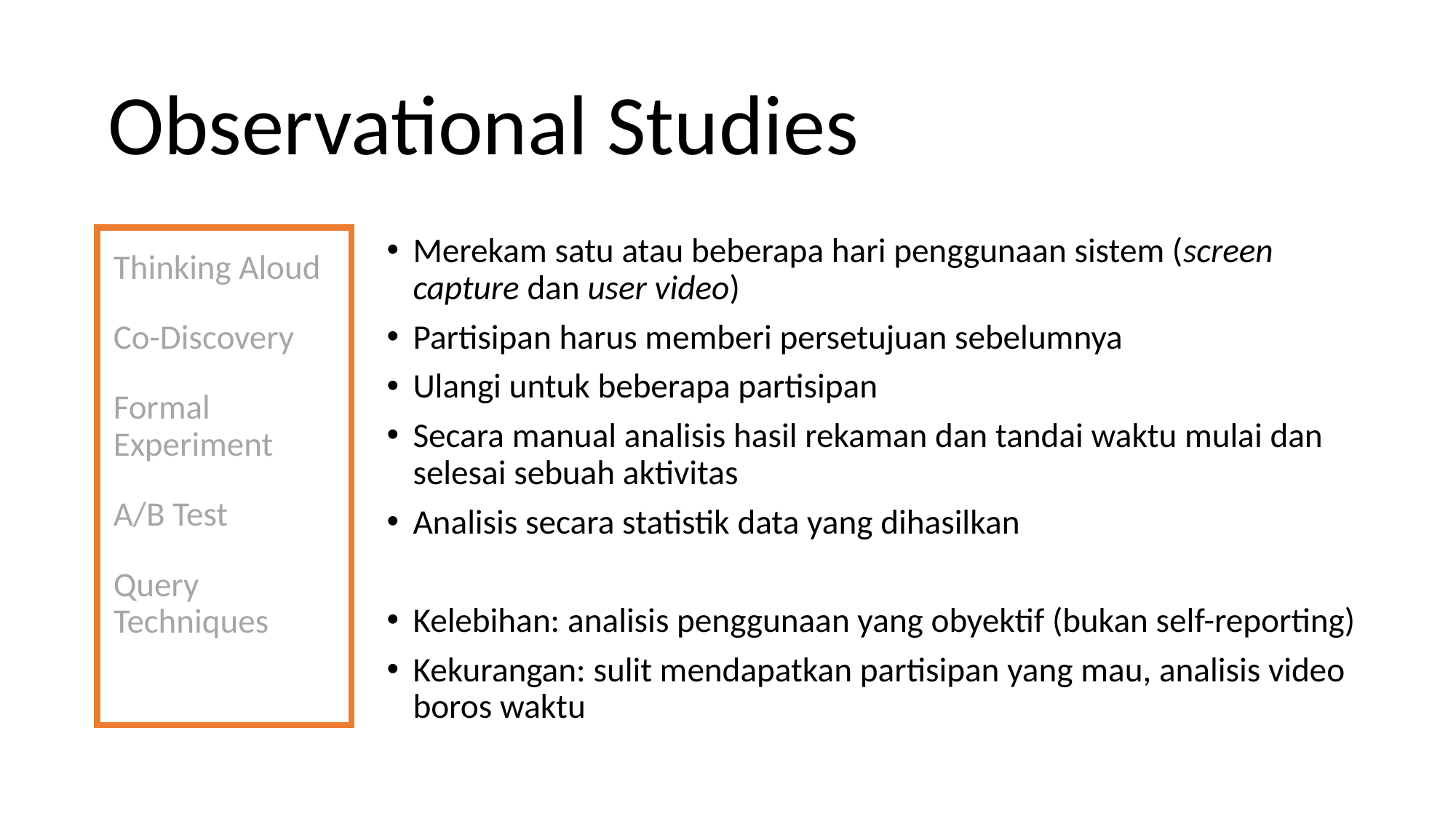

# Observational Studies
Thinking Aloud
Co-Discovery
Formal Experiment
A/B Test
Query Techniques
Usage Studies
Merekam satu atau beberapa hari penggunaan sistem (screen capture dan user video)
Partisipan harus memberi persetujuan sebelumnya
Ulangi untuk beberapa partisipan
Secara manual analisis hasil rekaman dan tandai waktu mulai dan selesai sebuah aktivitas
Analisis secara statistik data yang dihasilkan

Kelebihan: analisis penggunaan yang obyektif (bukan self-reporting)
Kekurangan: sulit mendapatkan partisipan yang mau, analisis video boros waktu